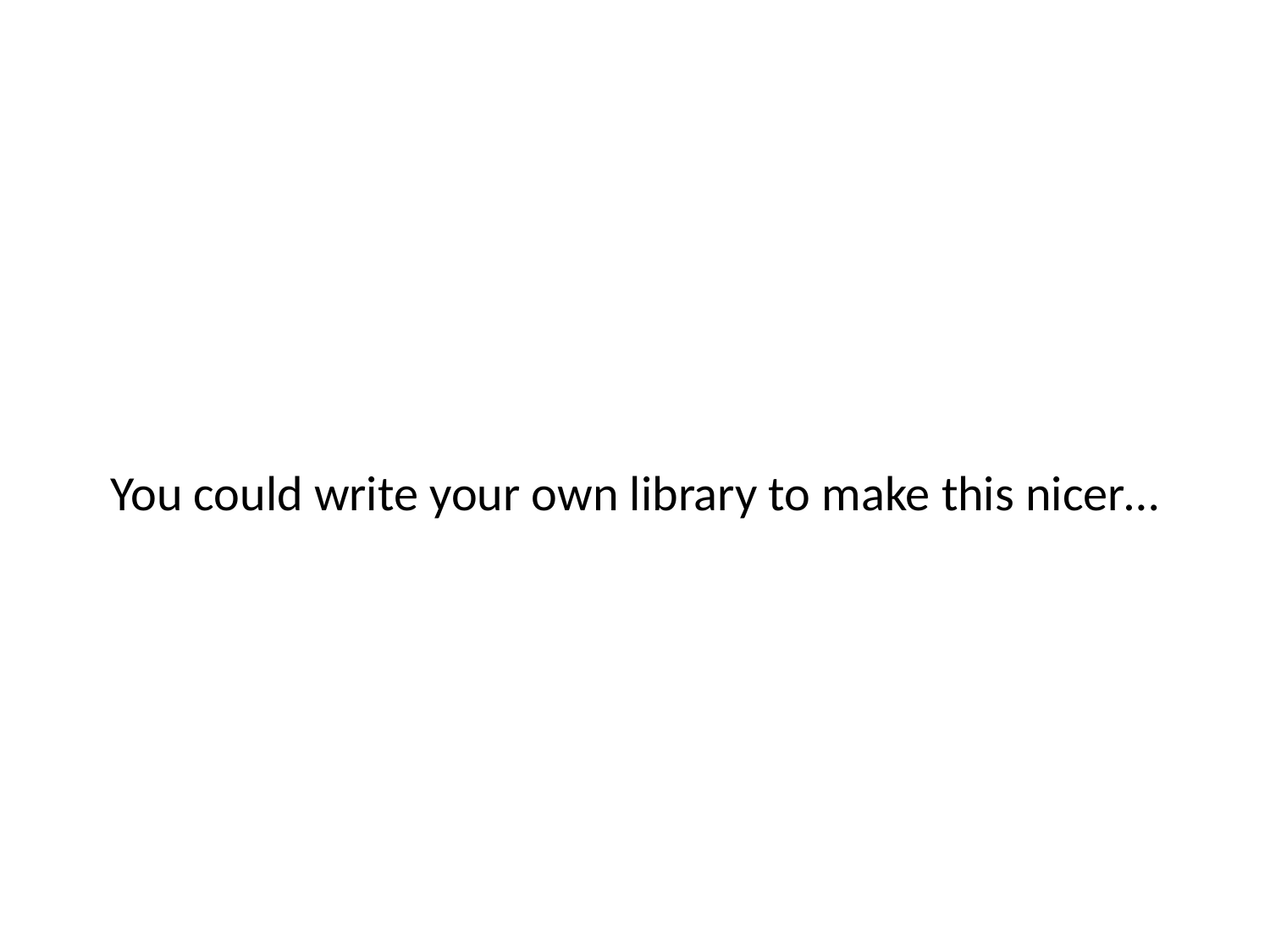

You could write your own library to make this nicer…